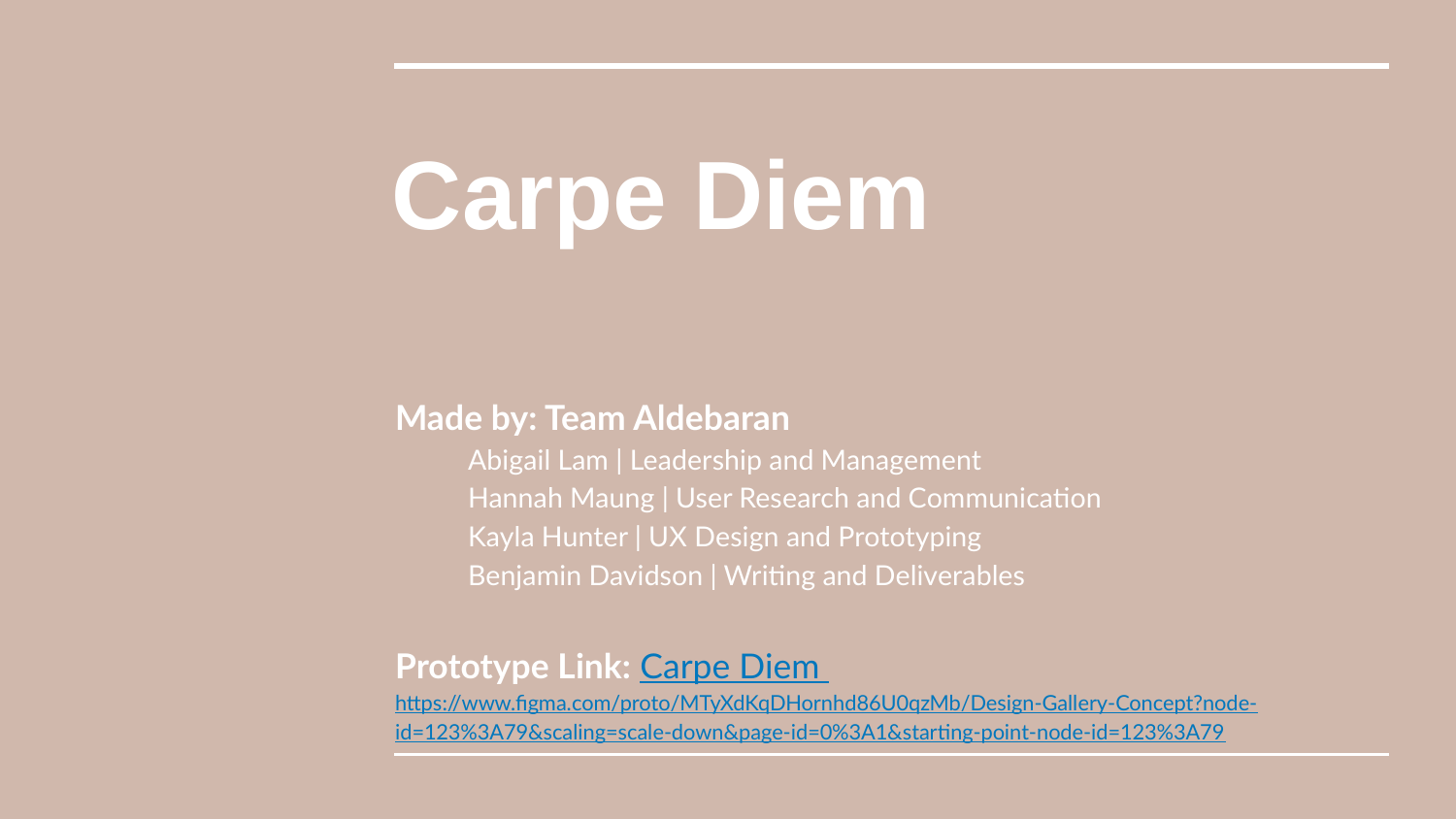

# Carpe Diem
Made by: Team Aldebaran
Abigail Lam | Leadership and Management
Hannah Maung | User Research and Communication
Kayla Hunter | UX Design and Prototyping
Benjamin Davidson | Writing and Deliverables

Prototype Link: Carpe Diem
https://www.figma.com/proto/MTyXdKqDHornhd86U0qzMb/Design-Gallery-Concept?node-id=123%3A79&scaling=scale-down&page-id=0%3A1&starting-point-node-id=123%3A79